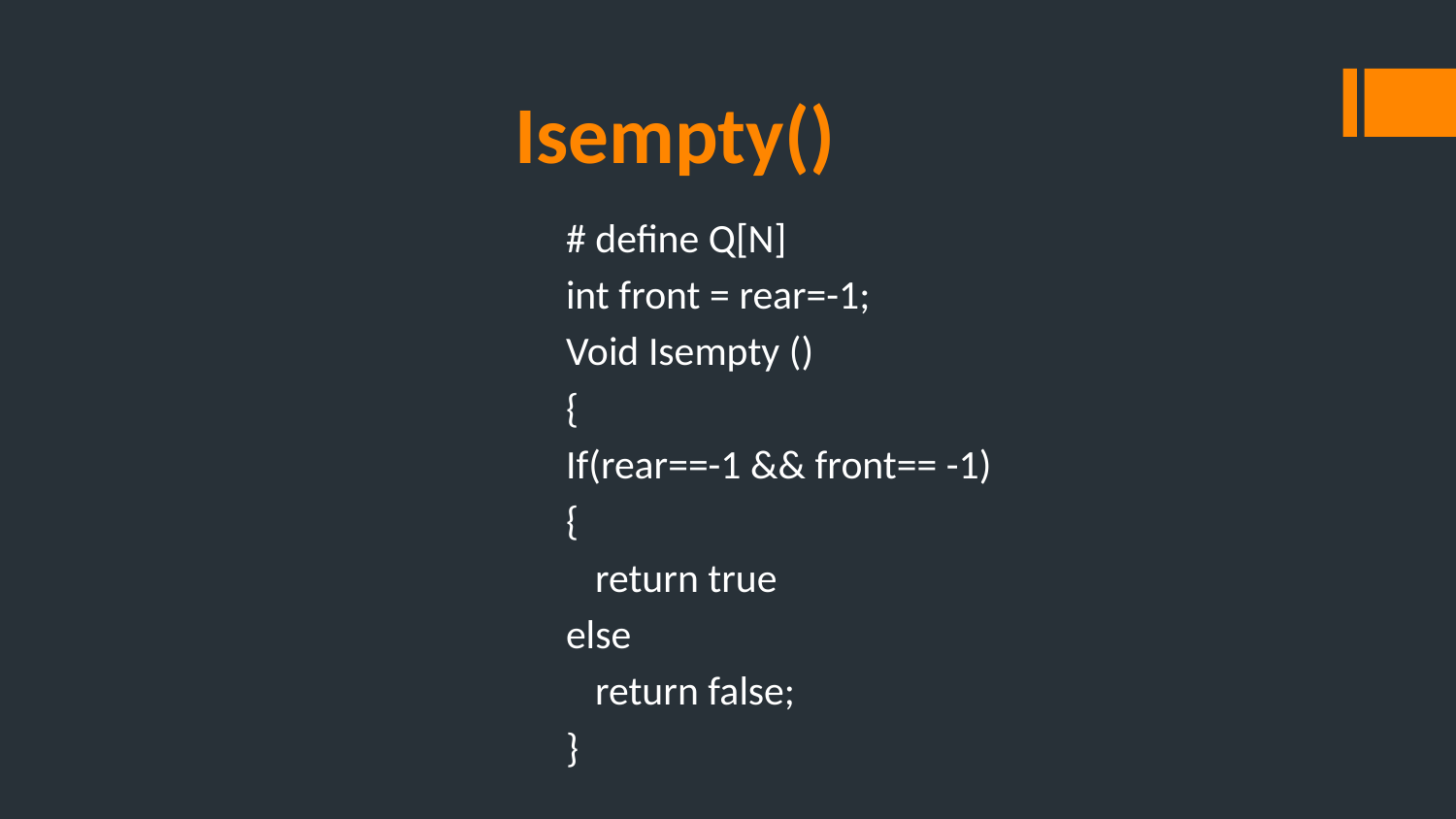

# Isempty()
# define Q[N]
int front = rear=-1;
Void Isempty ()
{
If(rear==-1 && front== -1)
{
	return true
else
 	return false;
}